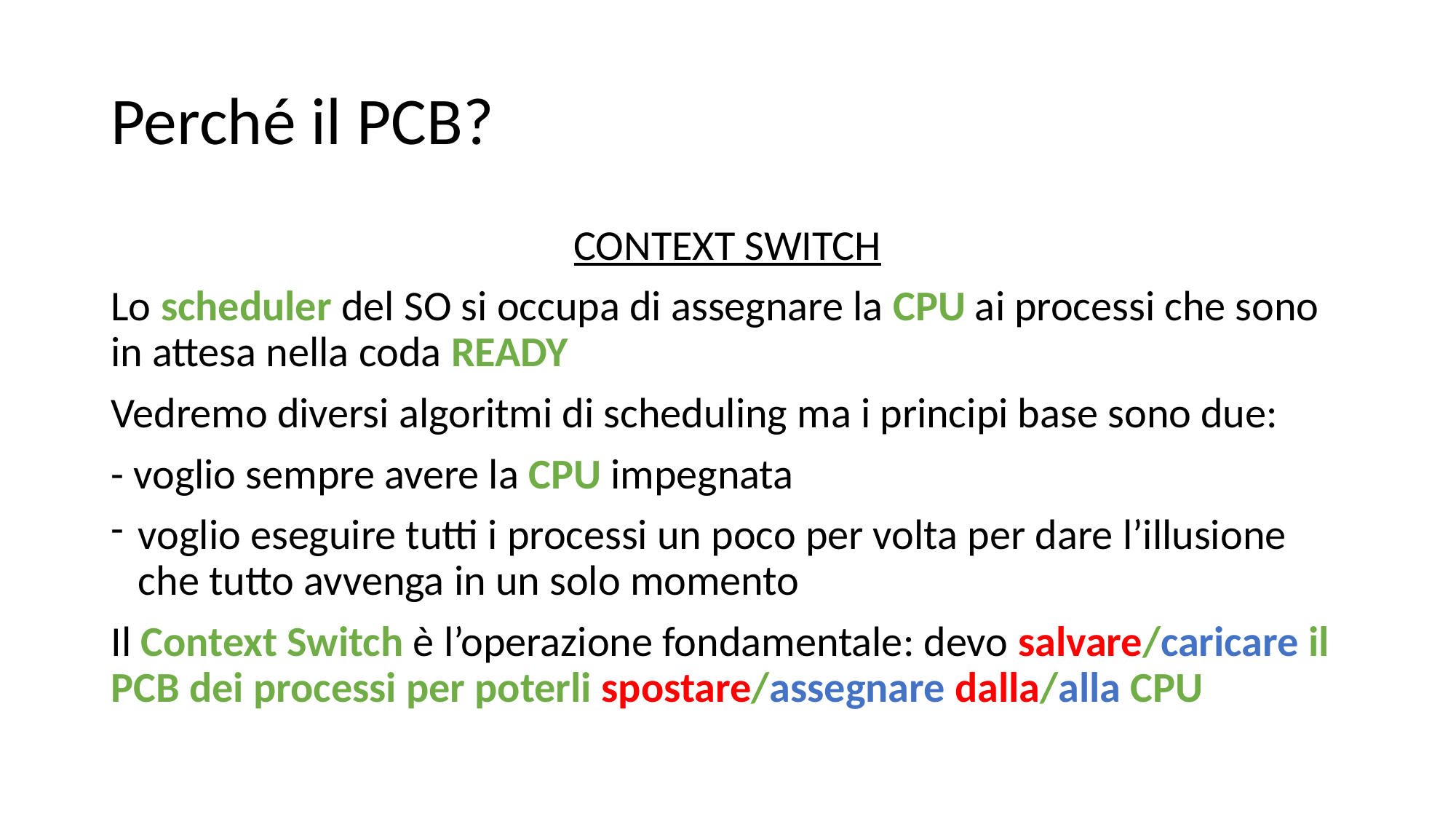

# Perché il PCB?
CONTEXT SWITCH
Lo scheduler del SO si occupa di assegnare la CPU ai processi che sono in attesa nella coda READY
Vedremo diversi algoritmi di scheduling ma i principi base sono due:
- voglio sempre avere la CPU impegnata
voglio eseguire tutti i processi un poco per volta per dare l’illusione che tutto avvenga in un solo momento
Il Context Switch è l’operazione fondamentale: devo salvare/caricare il PCB dei processi per poterli spostare/assegnare dalla/alla CPU